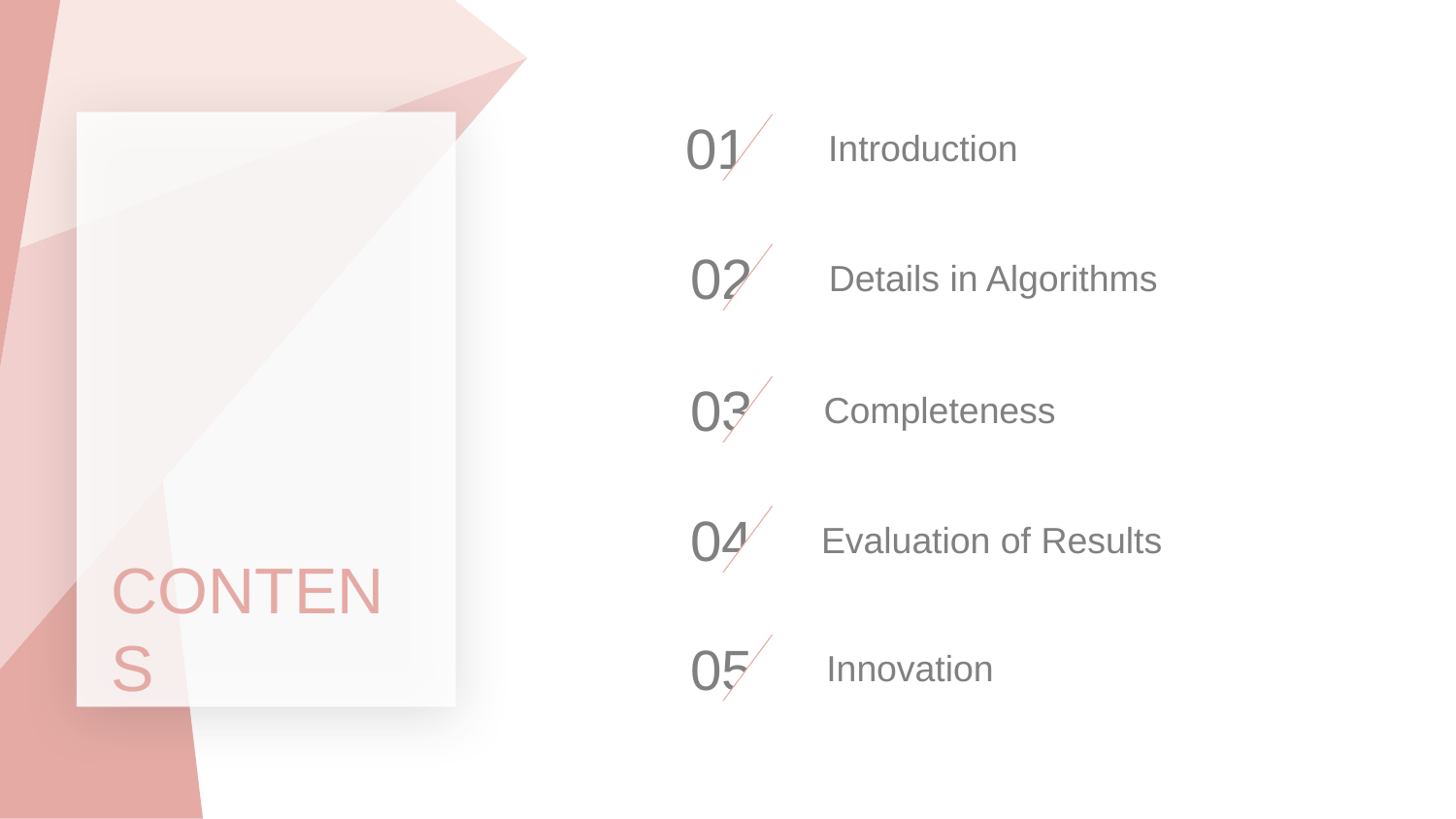

01

Introduction
02

Details in Algorithms
03

Completeness
04

Evaluation of Results
CONTENS
05

Innovation